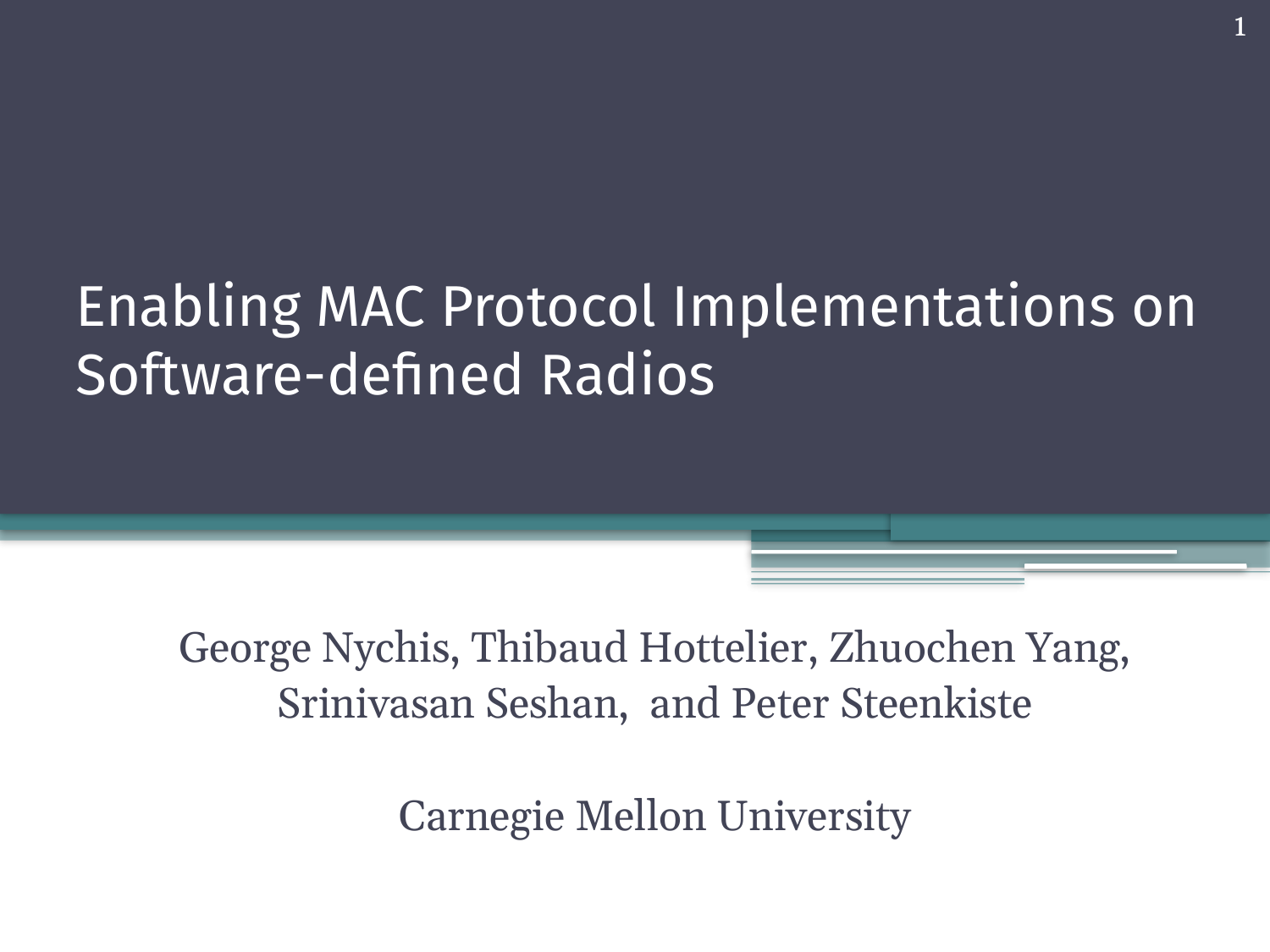

1
# Enabling MAC Protocol Implementations on Software-defined Radios
George Nychis, Thibaud Hottelier, Zhuochen Yang,
Srinivasan Seshan,  and Peter Steenkiste

Carnegie Mellon University